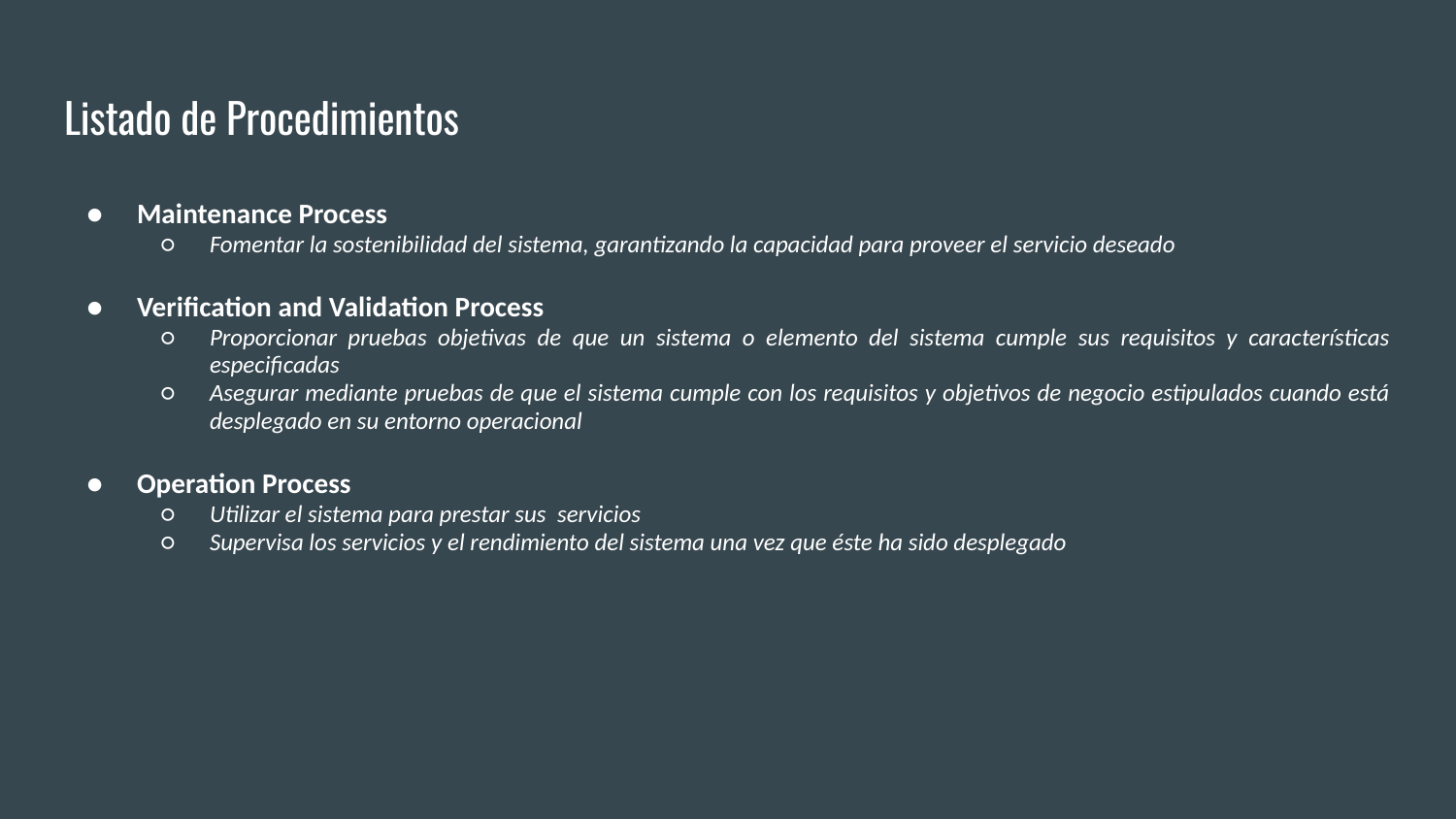

# Listado de Procedimientos
Maintenance Process
Fomentar la sostenibilidad del sistema, garantizando la capacidad para proveer el servicio deseado

Verification and Validation Process
Proporcionar pruebas objetivas de que un sistema o elemento del sistema cumple sus requisitos y características especificadas
Asegurar mediante pruebas de que el sistema cumple con los requisitos y objetivos de negocio estipulados cuando está desplegado en su entorno operacional

Operation Process
Utilizar el sistema para prestar sus  servicios
Supervisa los servicios y el rendimiento del sistema una vez que éste ha sido desplegado